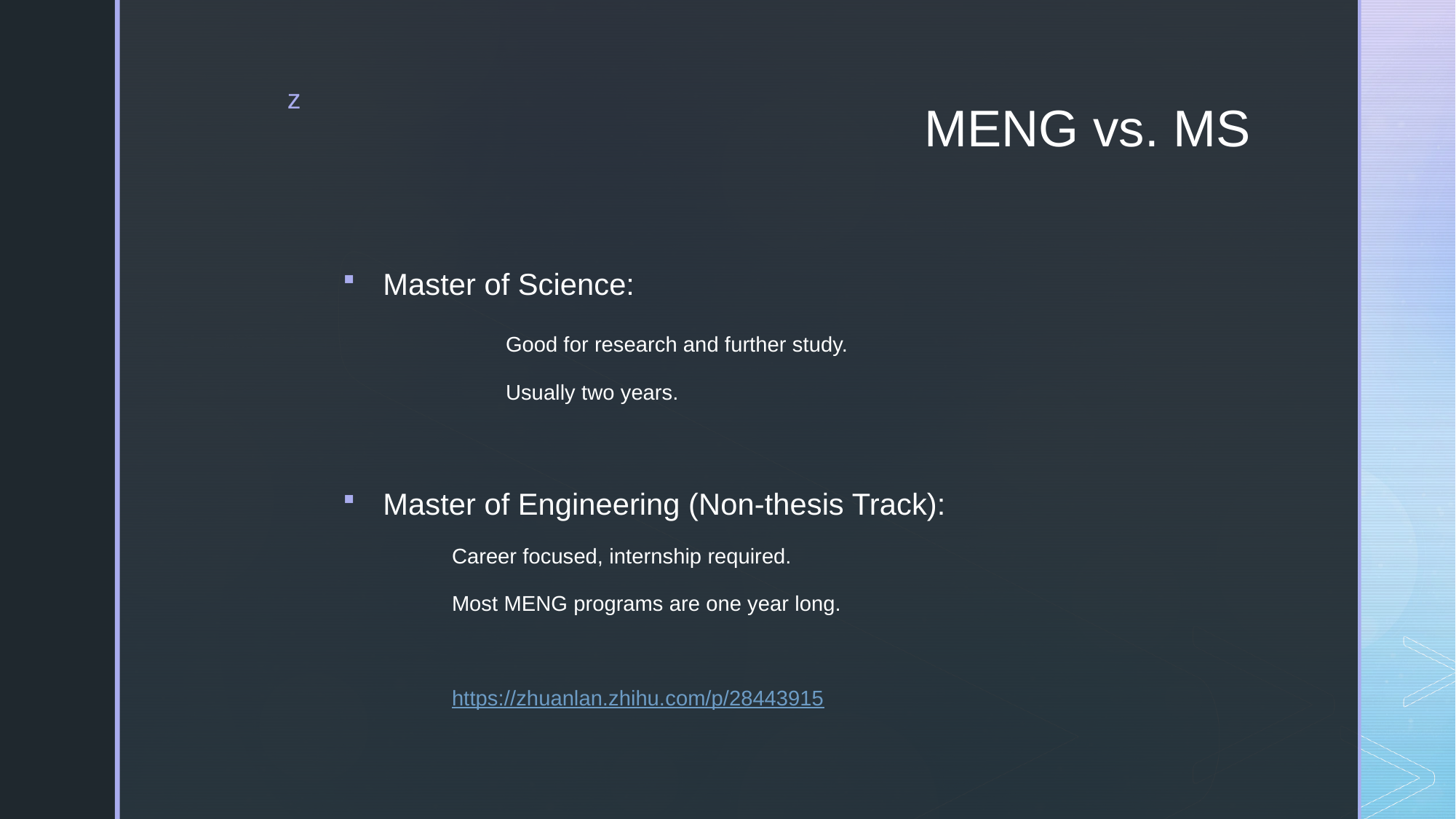

# MENG vs. MS
Master of Science:
	Good for research and further study.
	Usually two years.

Master of Engineering (Non-thesis Track):
Career focused, internship required.
Most MENG programs are one year long.

https://zhuanlan.zhihu.com/p/28443915